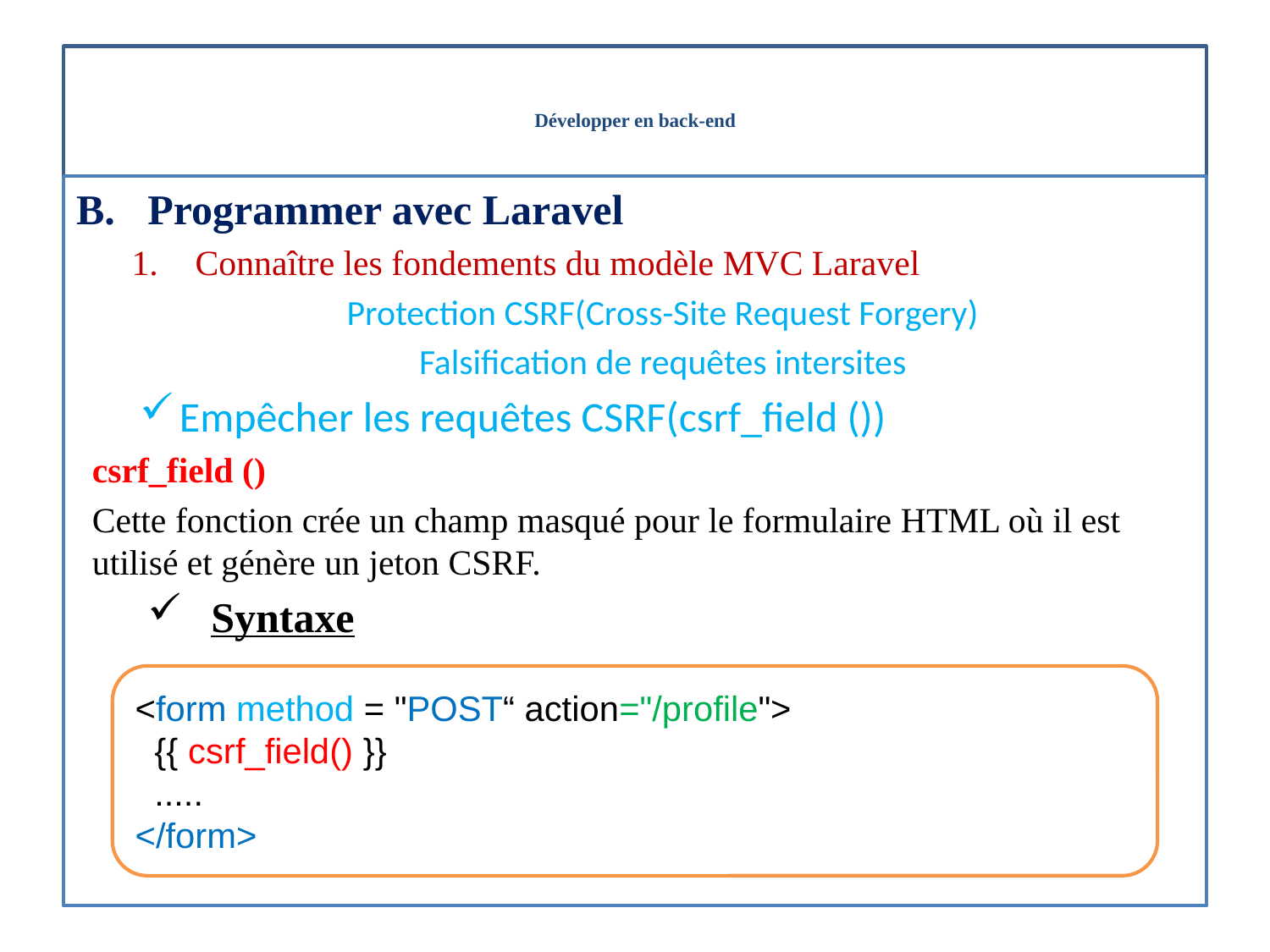

# Développer en back-end
Programmer avec Laravel
Connaître les fondements du modèle MVC Laravel
Protection CSRF(Cross-Site Request Forgery)
Falsification de requêtes intersites
Empêcher les requêtes CSRF(csrf_field ())
csrf_field ()
Cette fonction crée un champ masqué pour le formulaire HTML où il est utilisé et génère un jeton CSRF.
Syntaxe

<form method = "POST“ action="/profile">
  {{ csrf_field() }}
  .....
</form>